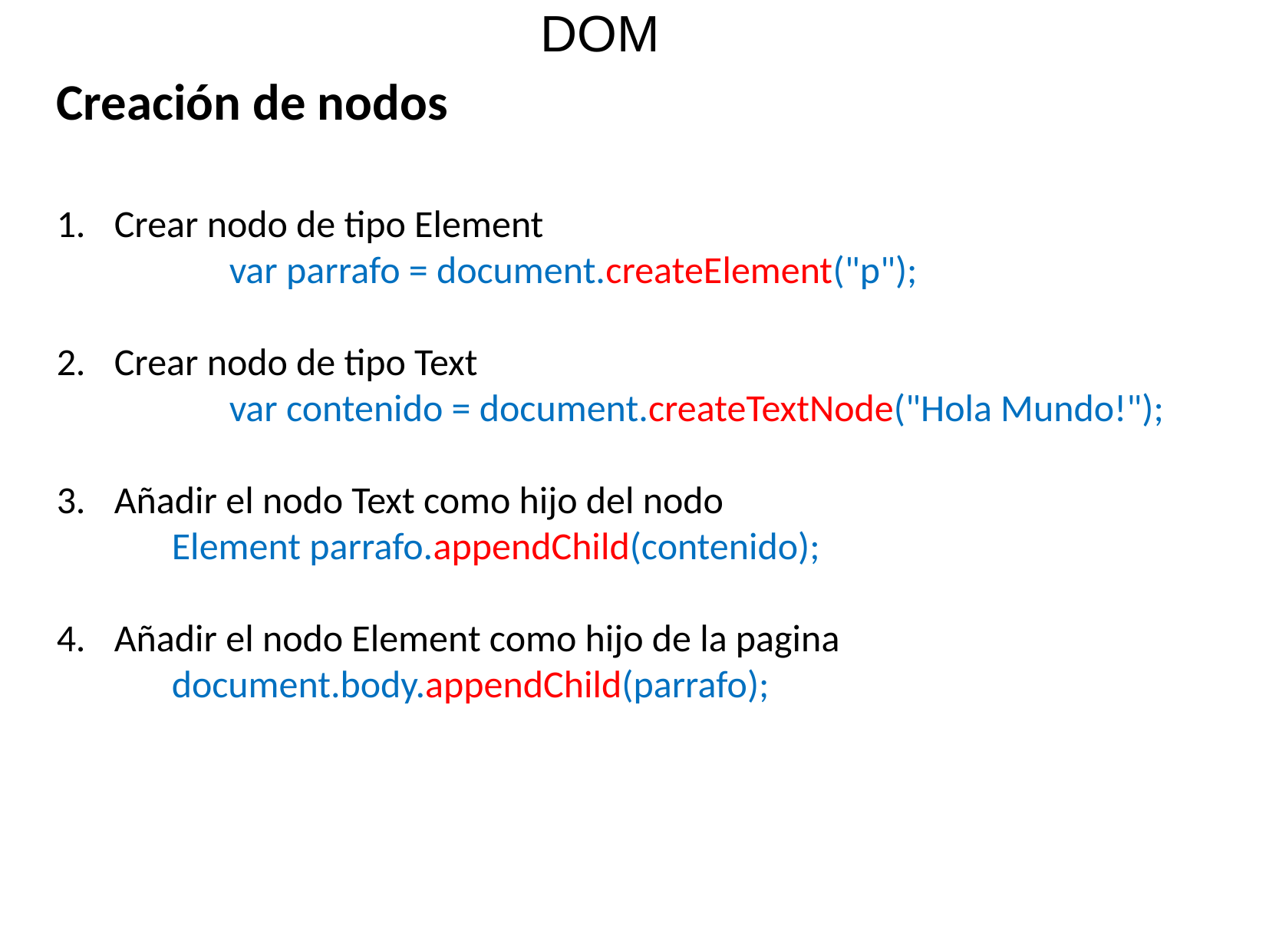

DOM
Creación de nodos

Crear nodo de tipo Element
		var parrafo = document.createElement("p");

Crear nodo de tipo Text
		var contenido = document.createTextNode("Hola Mundo!");

Añadir el nodo Text como hijo del nodo
	Element parrafo.appendChild(contenido);

Añadir el nodo Element como hijo de la pagina
	document.body.appendChild(parrafo);